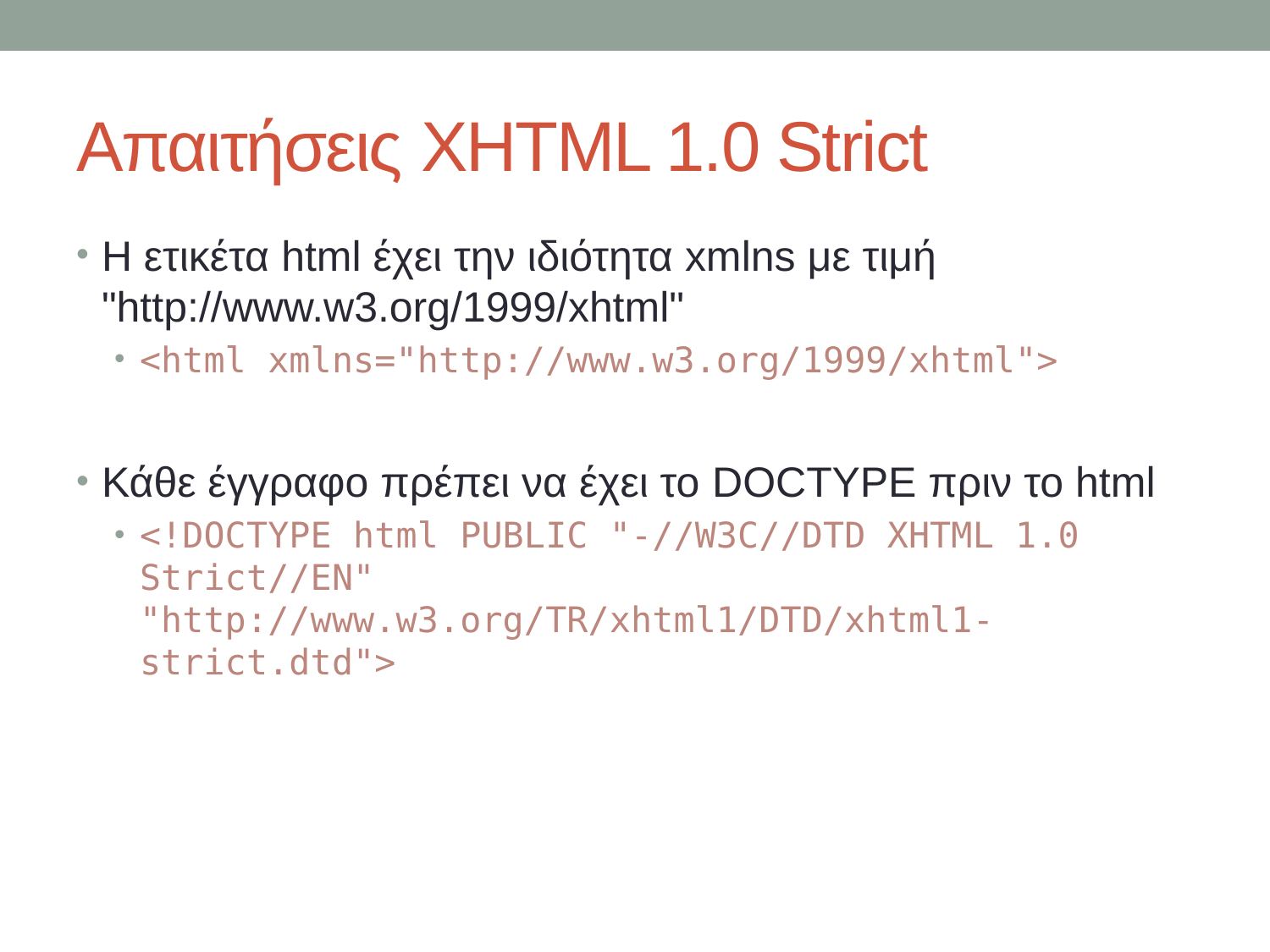

# Απαιτήσεις XHTML 1.0 Strict
Η ετικέτα html έχει την ιδιότητα xmlns με τιμή "http://www.w3.org/1999/xhtml"
<html xmlns="http://www.w3.org/1999/xhtml">

Κάθε έγγραφο πρέπει να έχει το DOCTYPE πριν το html
<!DOCTYPE html PUBLIC "-//W3C//DTD XHTML 1.0 Strict//EN" "http://www.w3.org/TR/xhtml1/DTD/xhtml1-strict.dtd">